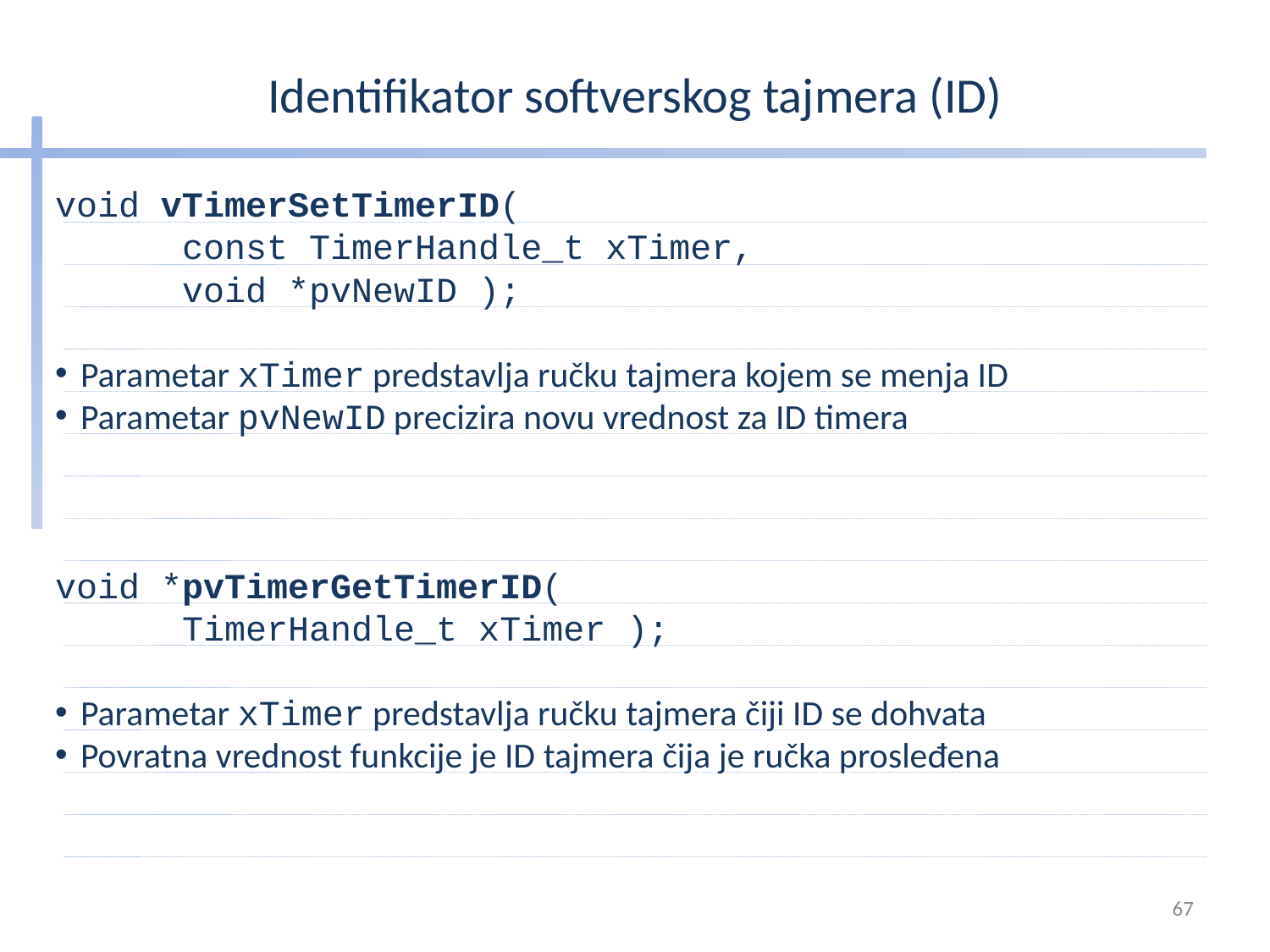

# Identifikator softverskog tajmera (ID)
void vTimerSetTimerID(
	const TimerHandle_t xTimer,
	void *pvNewID );

Parametar xTimer predstavlja ručku tajmera kojem se menja ID
Parametar pvNewID precizira novu vrednost za ID timera

void *pvTimerGetTimerID(
	TimerHandle_t xTimer );

Parametar xTimer predstavlja ručku tajmera čiji ID se dohvata
Povratna vrednost funkcije je ID tajmera čija je ručka prosleđena
67